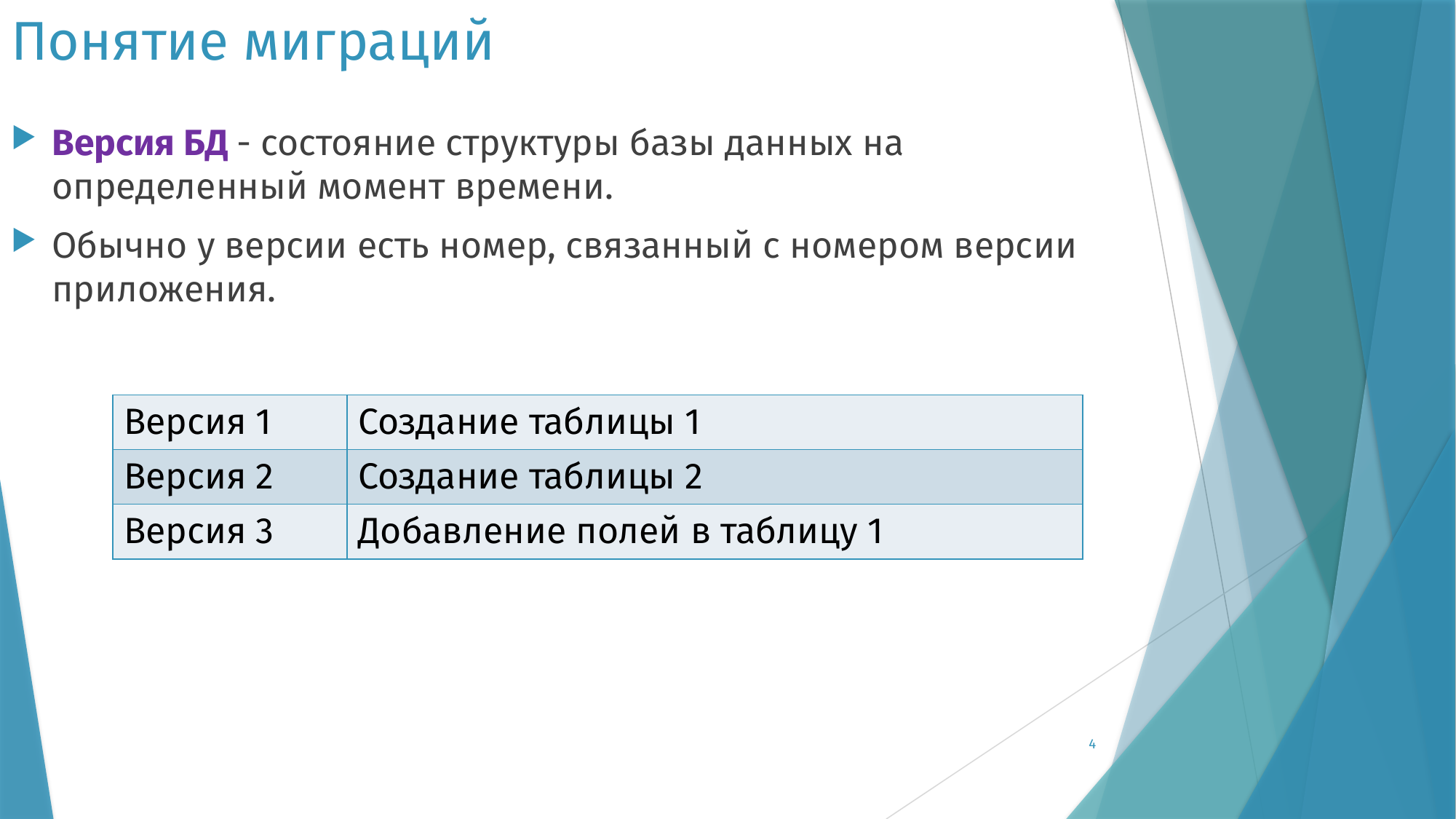

# Понятие миграций
Версия БД - состояние структуры базы данных на определенный момент времени.
Обычно у версии есть номер, связанный с номером версии приложения.
| Версия 1 | Создание таблицы 1 |
| --- | --- |
| Версия 2 | Создание таблицы 2 |
| Версия 3 | Добавление полей в таблицу 1 |
4